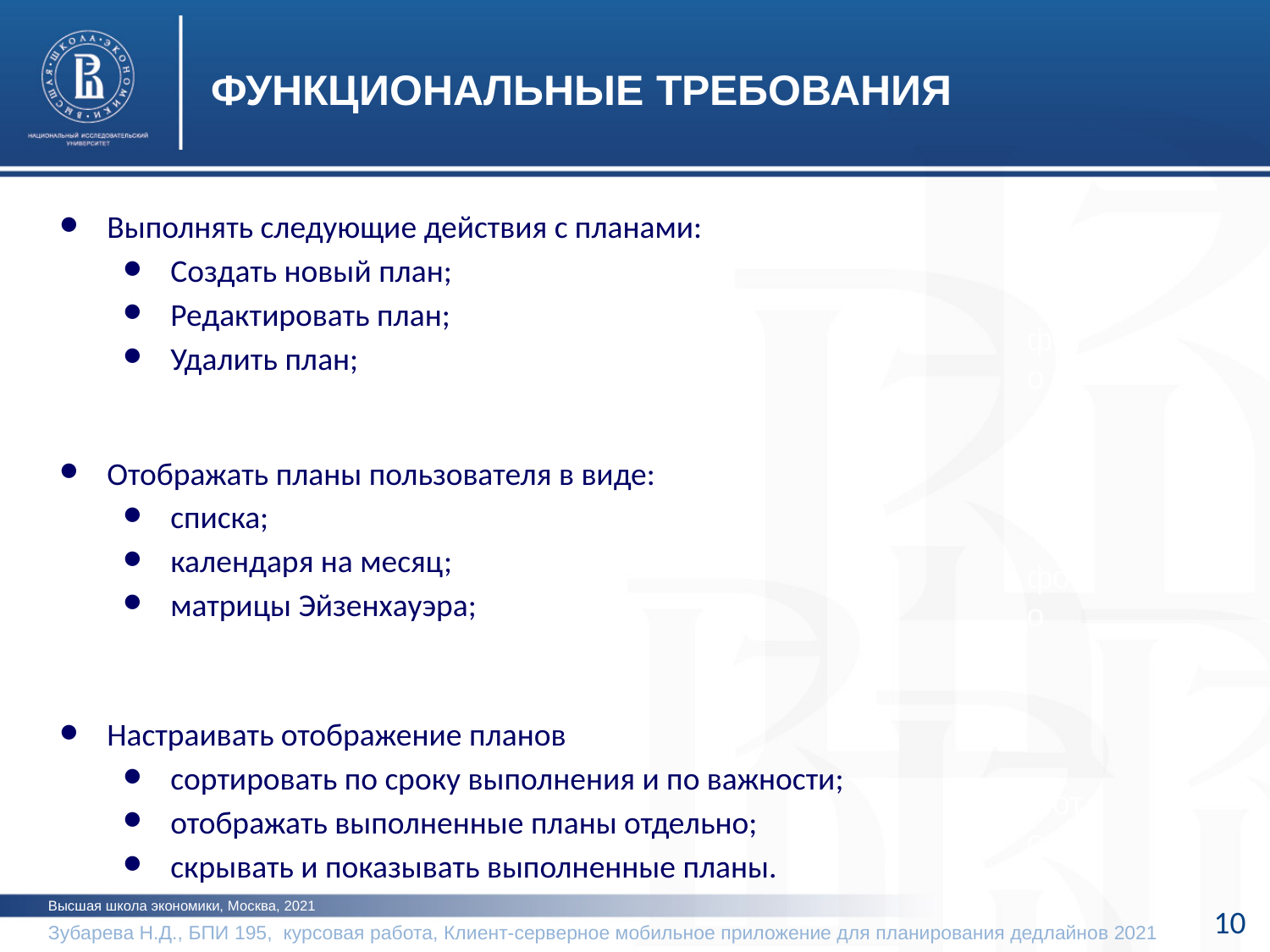

ФУНКЦИОНАЛЬНЫЕ ТРЕБОВАНИЯ
Выполнять следующие действия с планами:
Создать новый план;
Редактировать план;
Удалить план;

Отображать планы пользователя в виде:
списка;
календаря на месяц;
матрицы Эйзенхауэра;

Настраивать отображение планов
сортировать по сроку выполнения и по важности;
отображать выполненные планы отдельно;
скрывать и показывать выполненные планы.

фото
фото
фото
Высшая школа экономики, Москва, 2021
10
Зубарева Н.Д., БПИ 195,  курсовая работа, Клиент-серверное мобильное приложение для планирования дедлайнов 2021